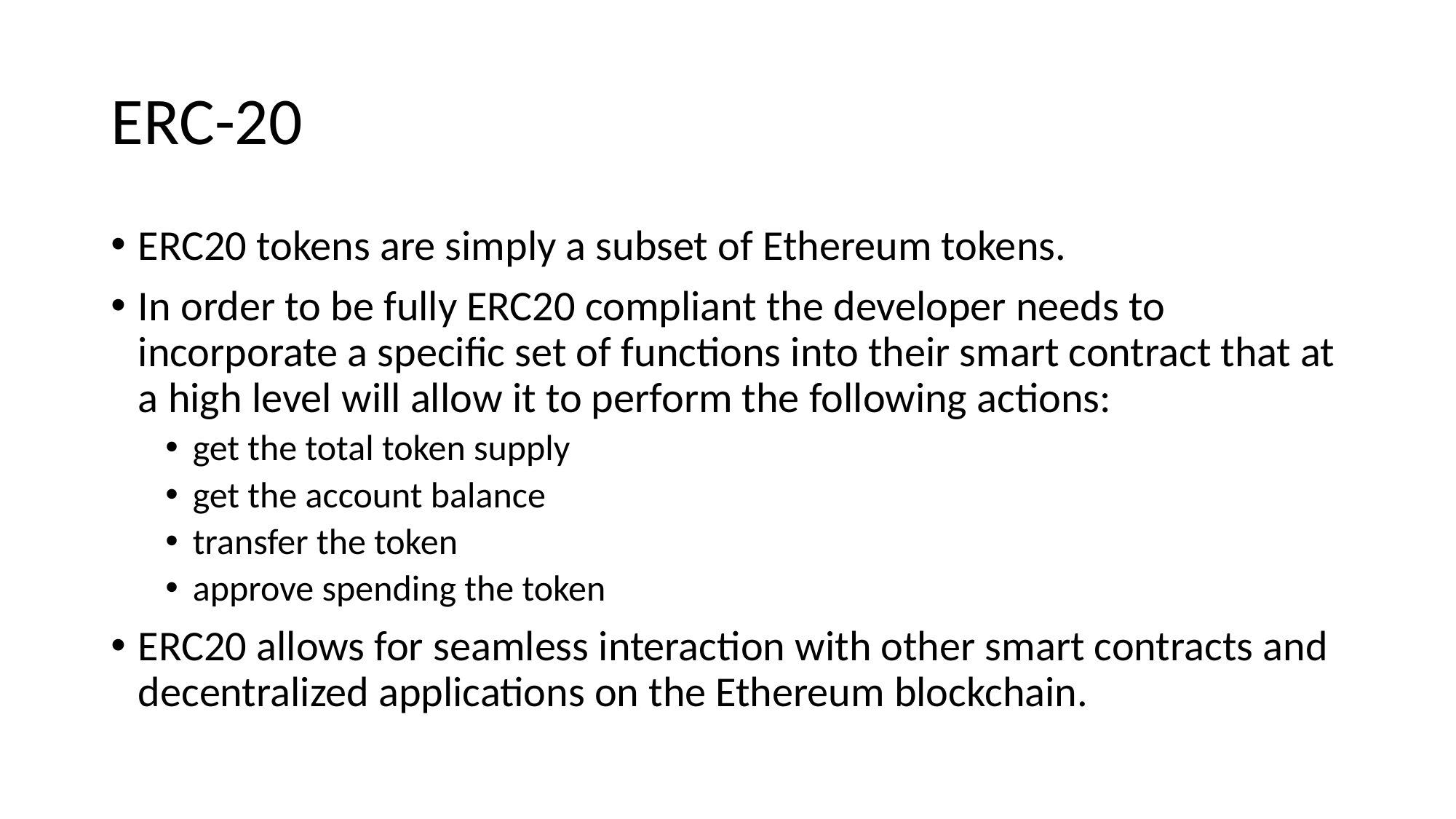

# ERC-20
ERC20 tokens are simply a subset of Ethereum tokens.
In order to be fully ERC20 compliant the developer needs to incorporate a specific set of functions into their smart contract that at a high level will allow it to perform the following actions:
get the total token supply
get the account balance
transfer the token
approve spending the token
ERC20 allows for seamless interaction with other smart contracts and decentralized applications on the Ethereum blockchain.